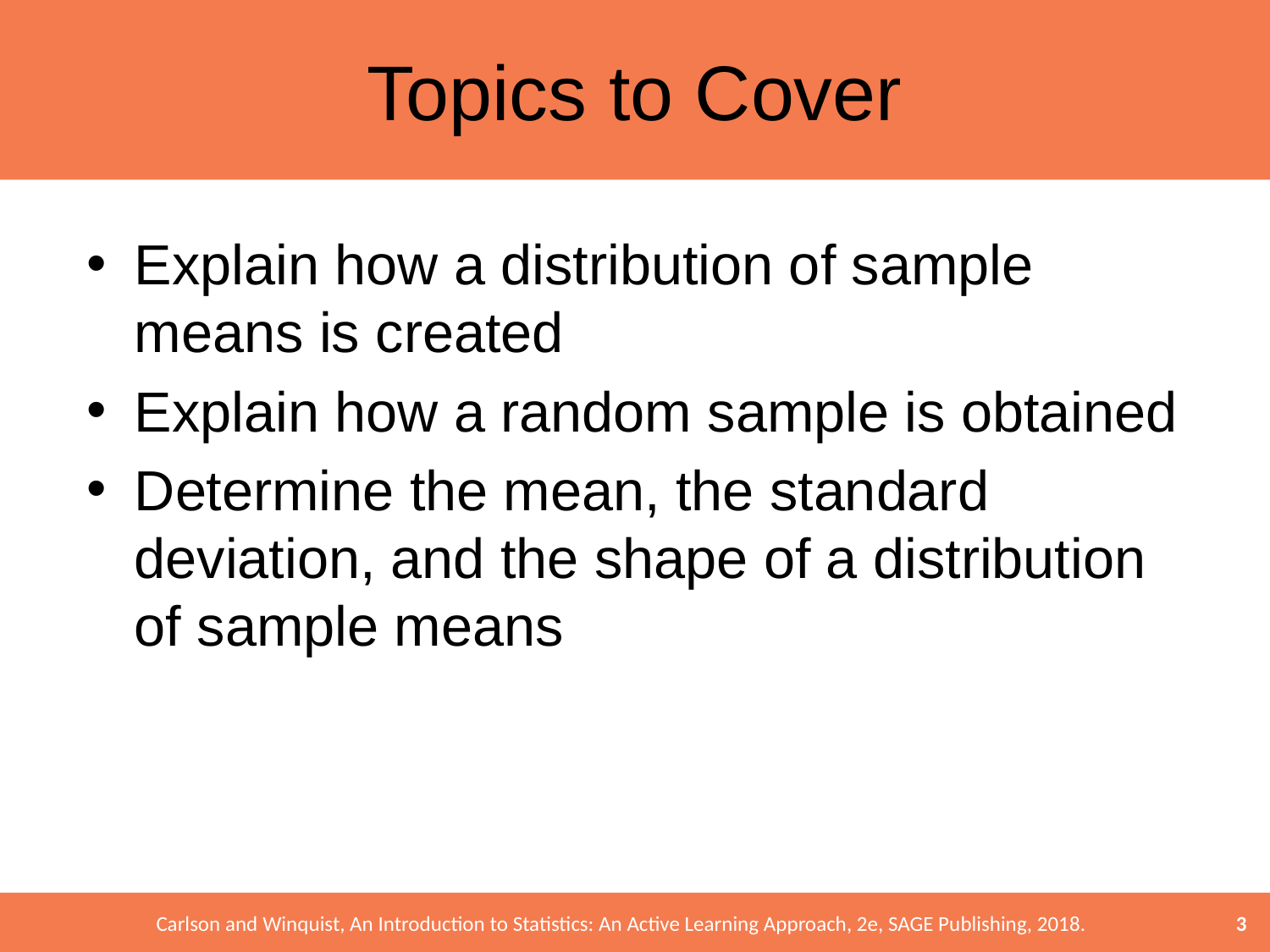

# Topics to Cover
Explain how a distribution of sample means is created
Explain how a random sample is obtained
Determine the mean, the standard deviation, and the shape of a distribution of sample means

3
Carlson and Winquist, An Introduction to Statistics: An Active Learning Approach, 2e, SAGE Publishing, 2018.